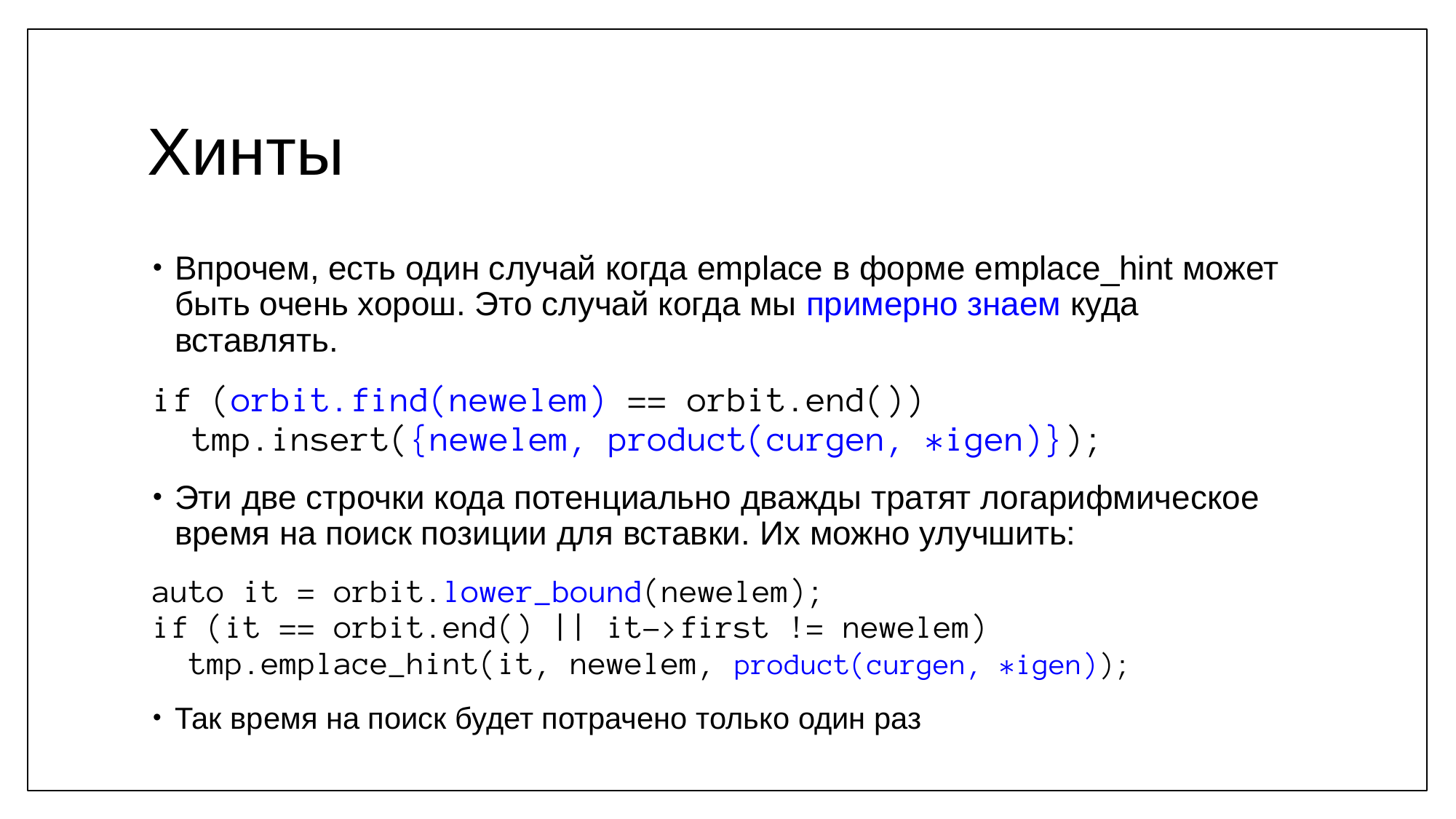

# Хинты
Впрочем, есть один случай когда emplace в форме emplace_hint может быть очень хорош. Это случай когда мы примерно знаем куда вставлять.
if (orbit.find(newelem) == orbit.end())
  tmp.insert({newelem, product(curgen, *igen)});
Эти две строчки кода потенциально дважды тратят логарифмическое время на поиск позиции для вставки. Их можно улучшить:
auto it = orbit.lower_bound(newelem);
if (it == orbit.end() || it->first != newelem)
  tmp.emplace_hint(it, newelem, product(curgen, *igen));
Так время на поиск будет потрачено только один раз